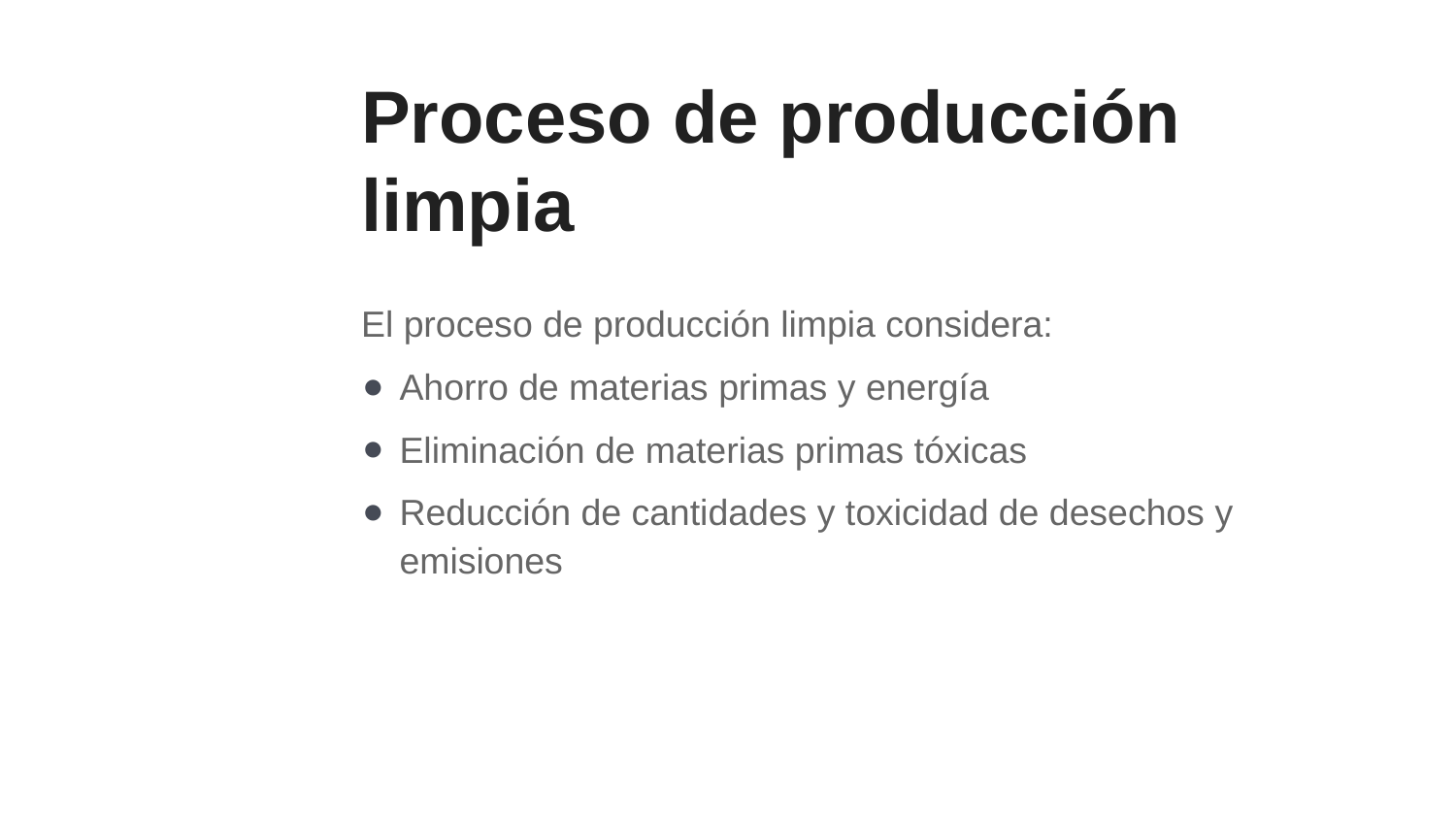

# Proceso de producción limpia
El proceso de producción limpia considera:
Ahorro de materias primas y energía
Eliminación de materias primas tóxicas
Reducción de cantidades y toxicidad de desechos y emisiones